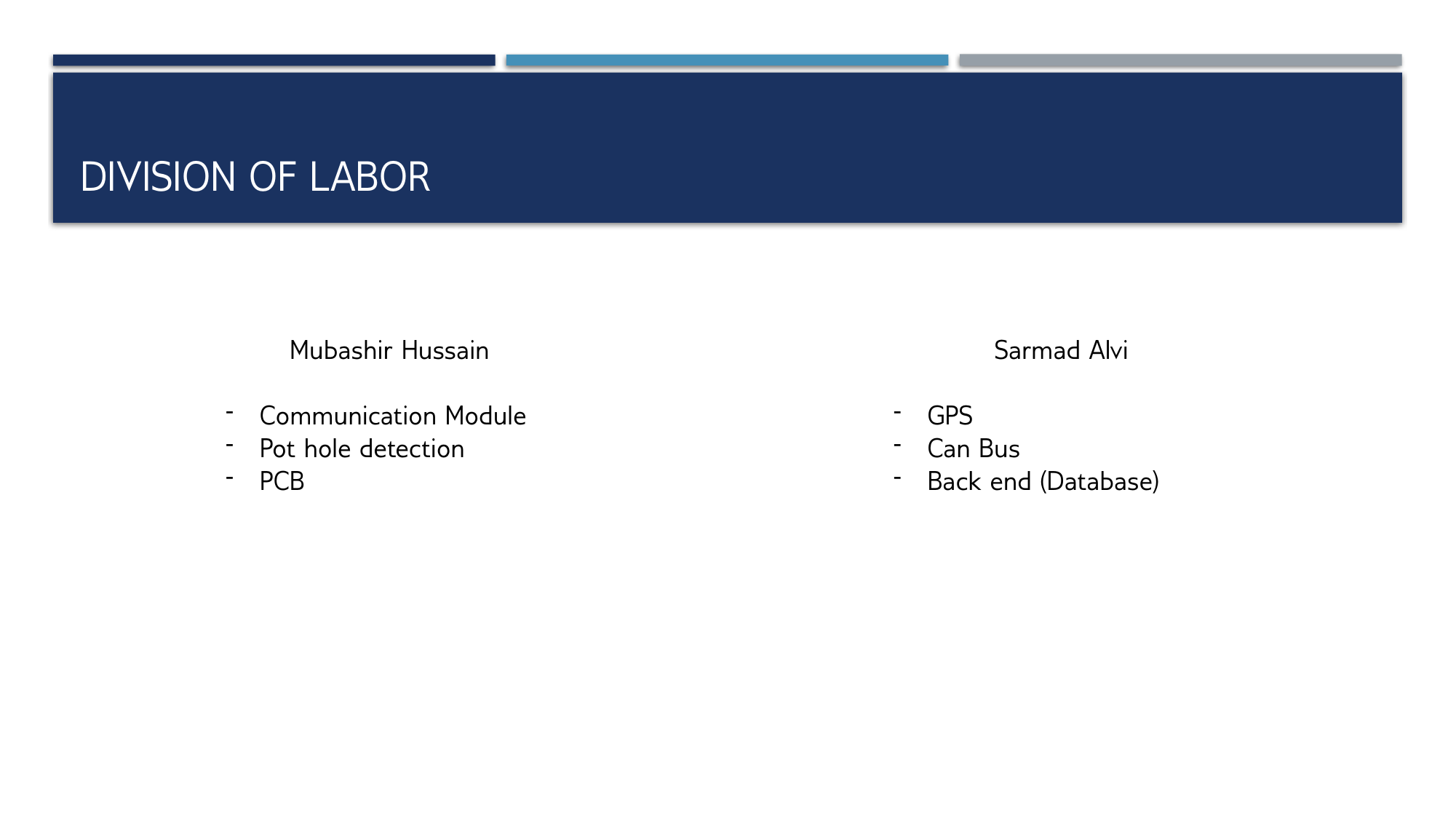

# Division of labor
Mubashir Hussain

Communication Module
Pot hole detection
PCB
Sarmad Alvi

GPS
Can Bus
Back end (Database)